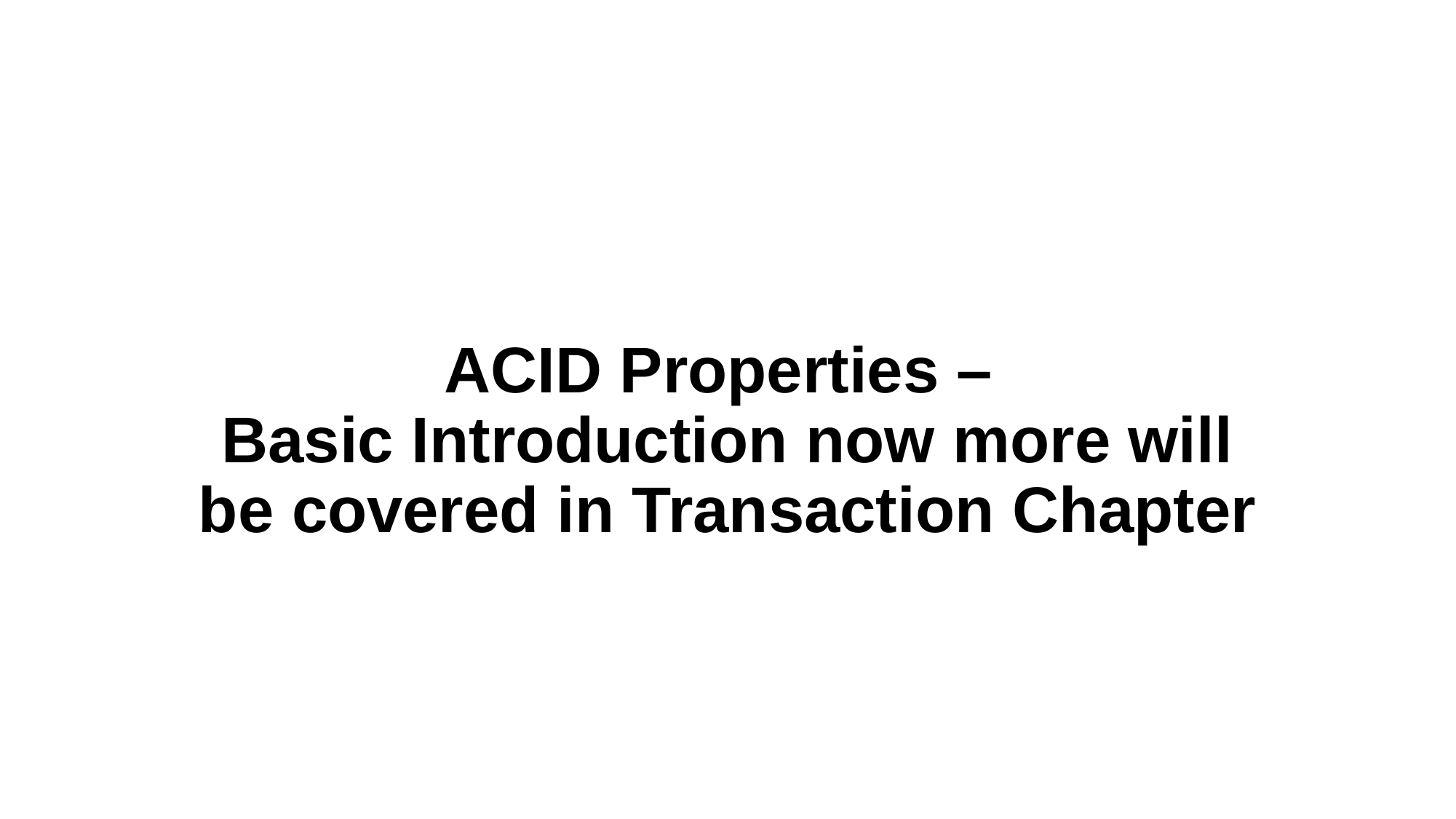

# ACID Properties – Basic Introduction now more will be covered in Transaction Chapter